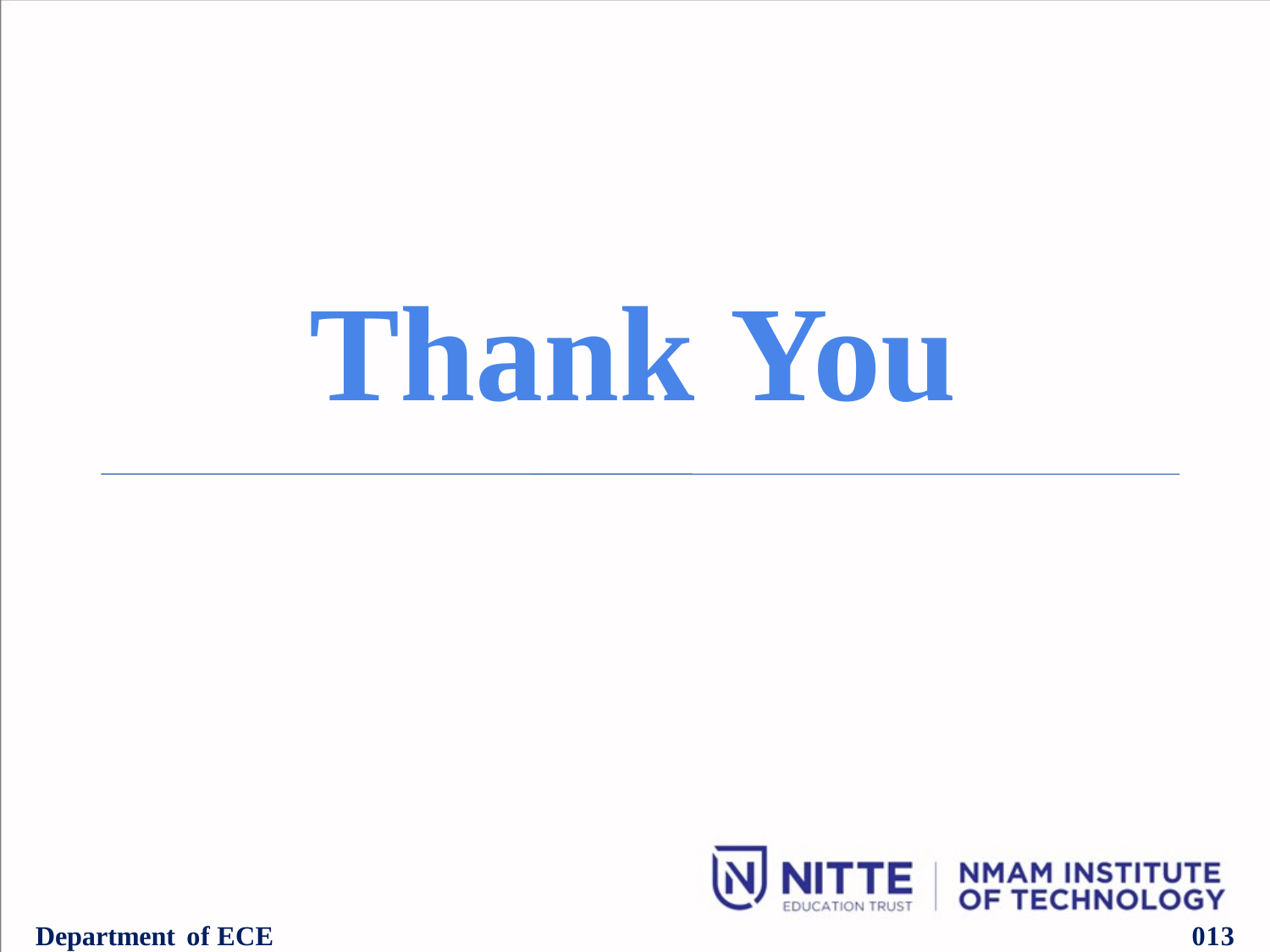

# Thank You

Department of ECE
013